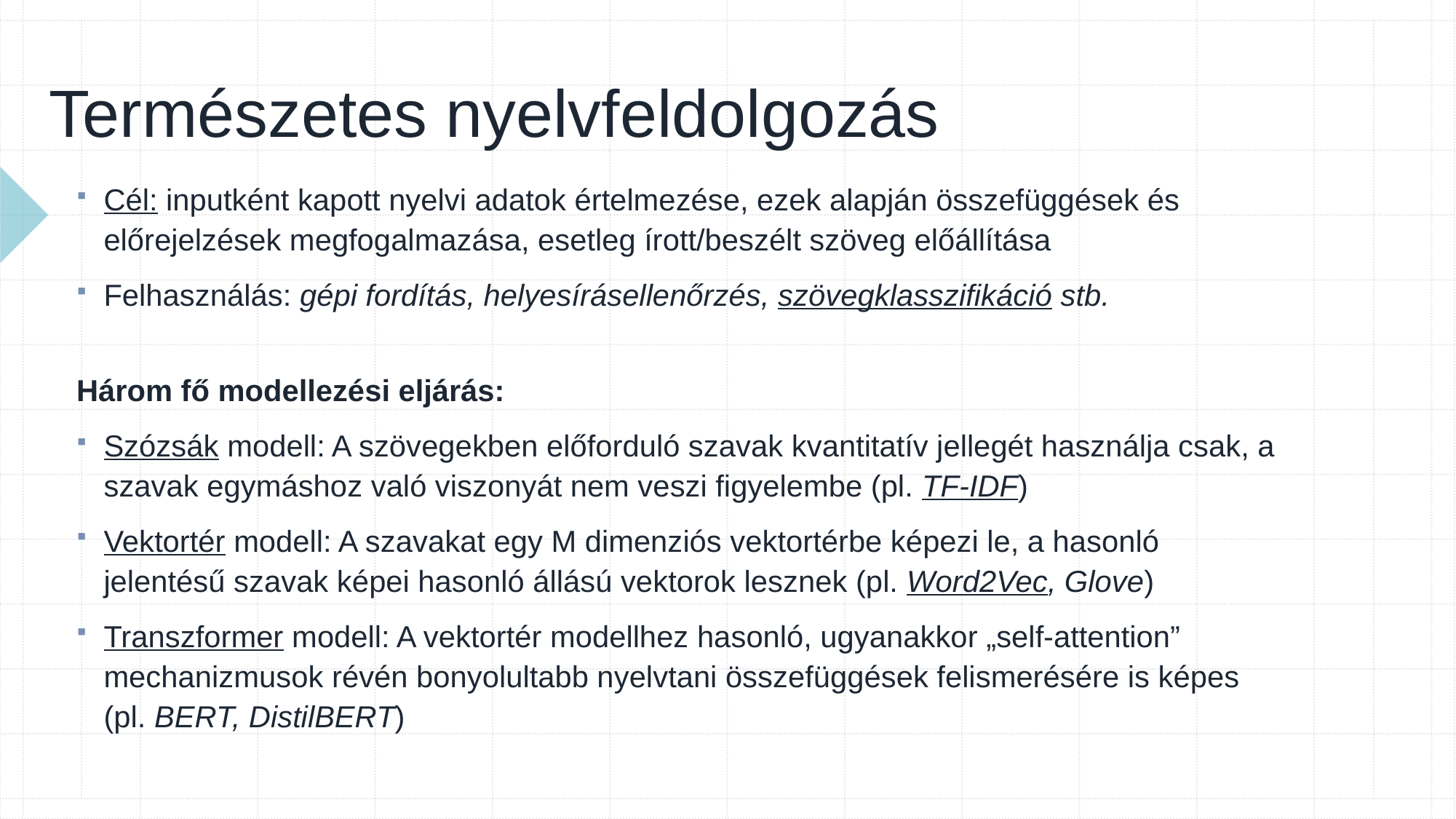

# Természetes nyelvfeldolgozás
Cél: inputként kapott nyelvi adatok értelmezése, ezek alapján összefüggések és előrejelzések megfogalmazása, esetleg írott/beszélt szöveg előállítása
Felhasználás: gépi fordítás, helyesírásellenőrzés, szövegklasszifikáció stb.
Három fő modellezési eljárás:
Szózsák modell: A szövegekben előforduló szavak kvantitatív jellegét használja csak, a szavak egymáshoz való viszonyát nem veszi figyelembe (pl. TF-IDF)
Vektortér modell: A szavakat egy M dimenziós vektortérbe képezi le, a hasonló jelentésű szavak képei hasonló állású vektorok lesznek (pl. Word2Vec, Glove)
Transzformer modell: A vektortér modellhez hasonló, ugyanakkor „self-attention” mechanizmusok révén bonyolultabb nyelvtani összefüggések felismerésére is képes (pl. BERT, DistilBERT)